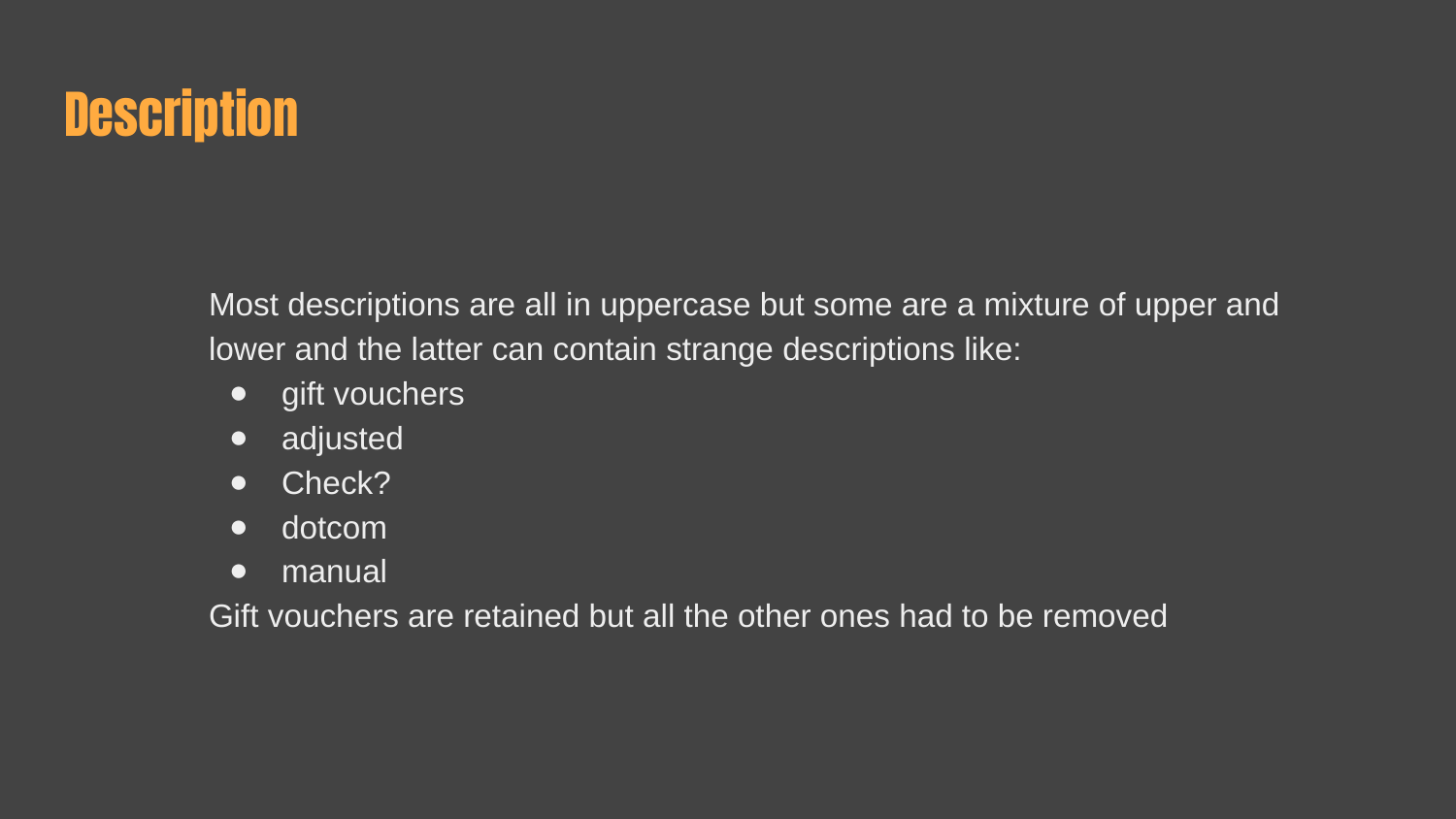

# Description

Most descriptions are all in uppercase but some are a mixture of upper and lower and the latter can contain strange descriptions like:
gift vouchers
adjusted
Check?
dotcom
manual
Gift vouchers are retained but all the other ones had to be removed